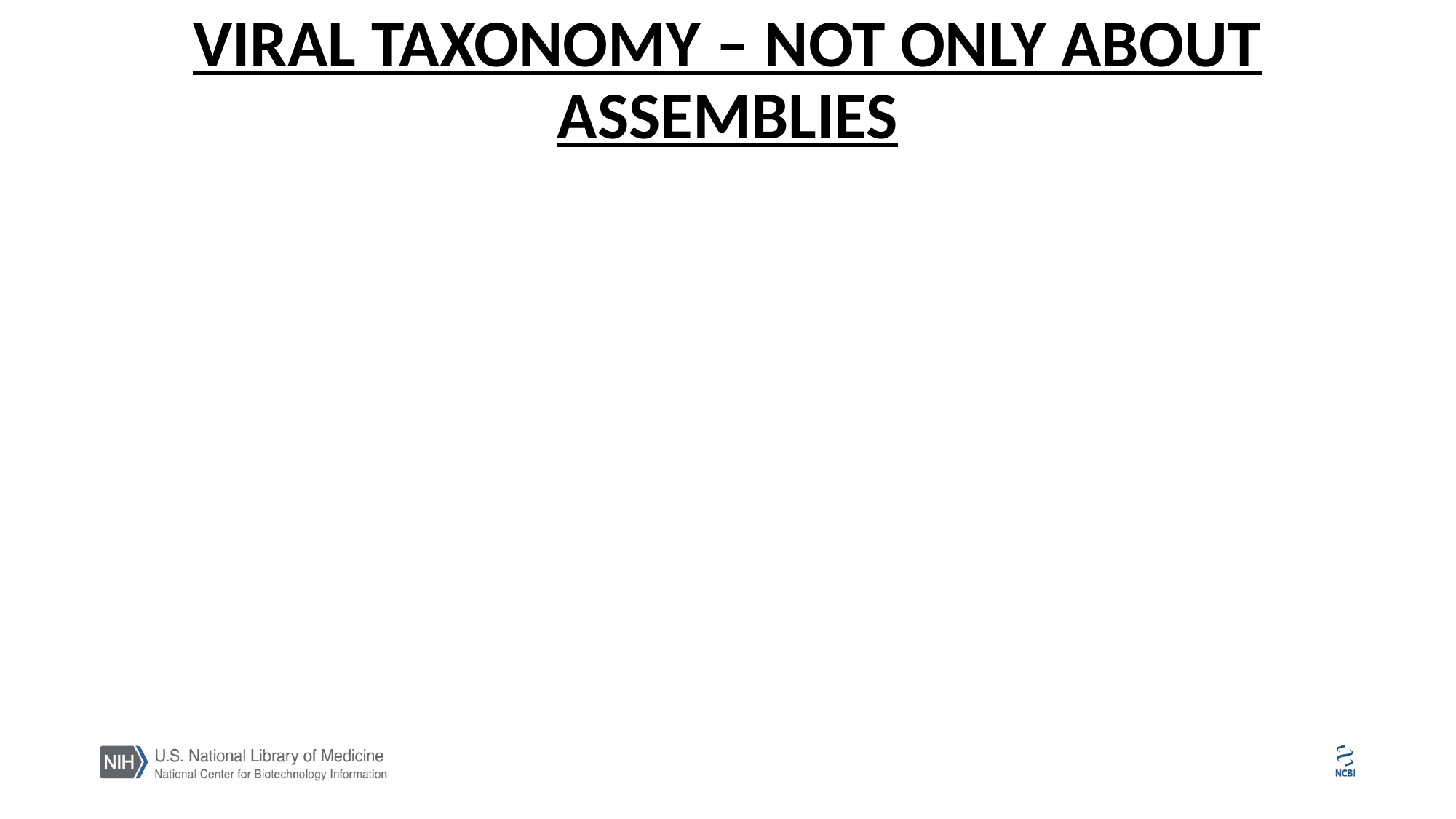

# Viral Taxonomy – Not Only About Assemblies